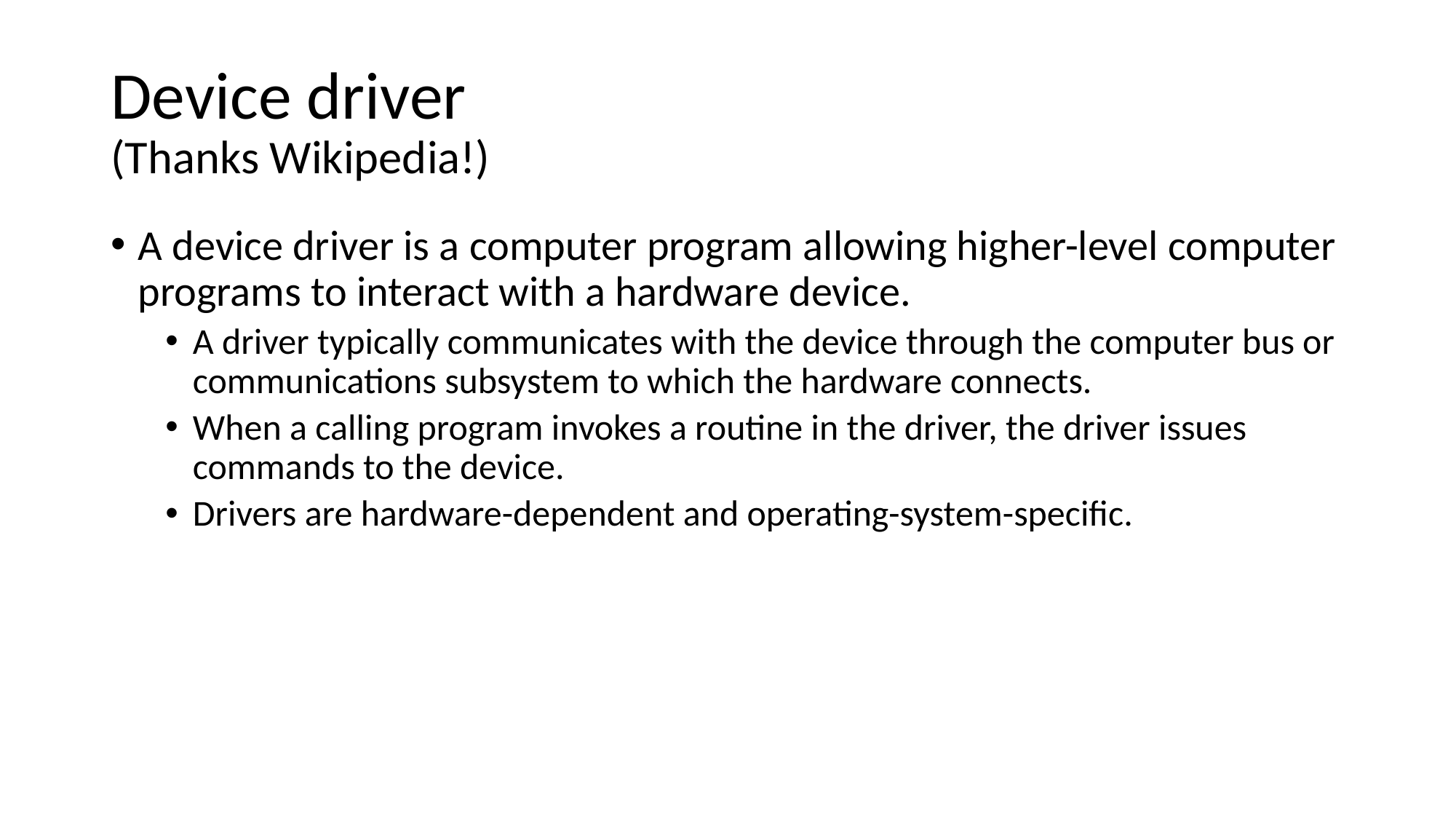

# Device driver (Thanks Wikipedia!)
A device driver is a computer program allowing higher-level computer programs to interact with a hardware device.
A driver typically communicates with the device through the computer bus or communications subsystem to which the hardware connects.
When a calling program invokes a routine in the driver, the driver issues commands to the device.
Drivers are hardware-dependent and operating-system-specific.